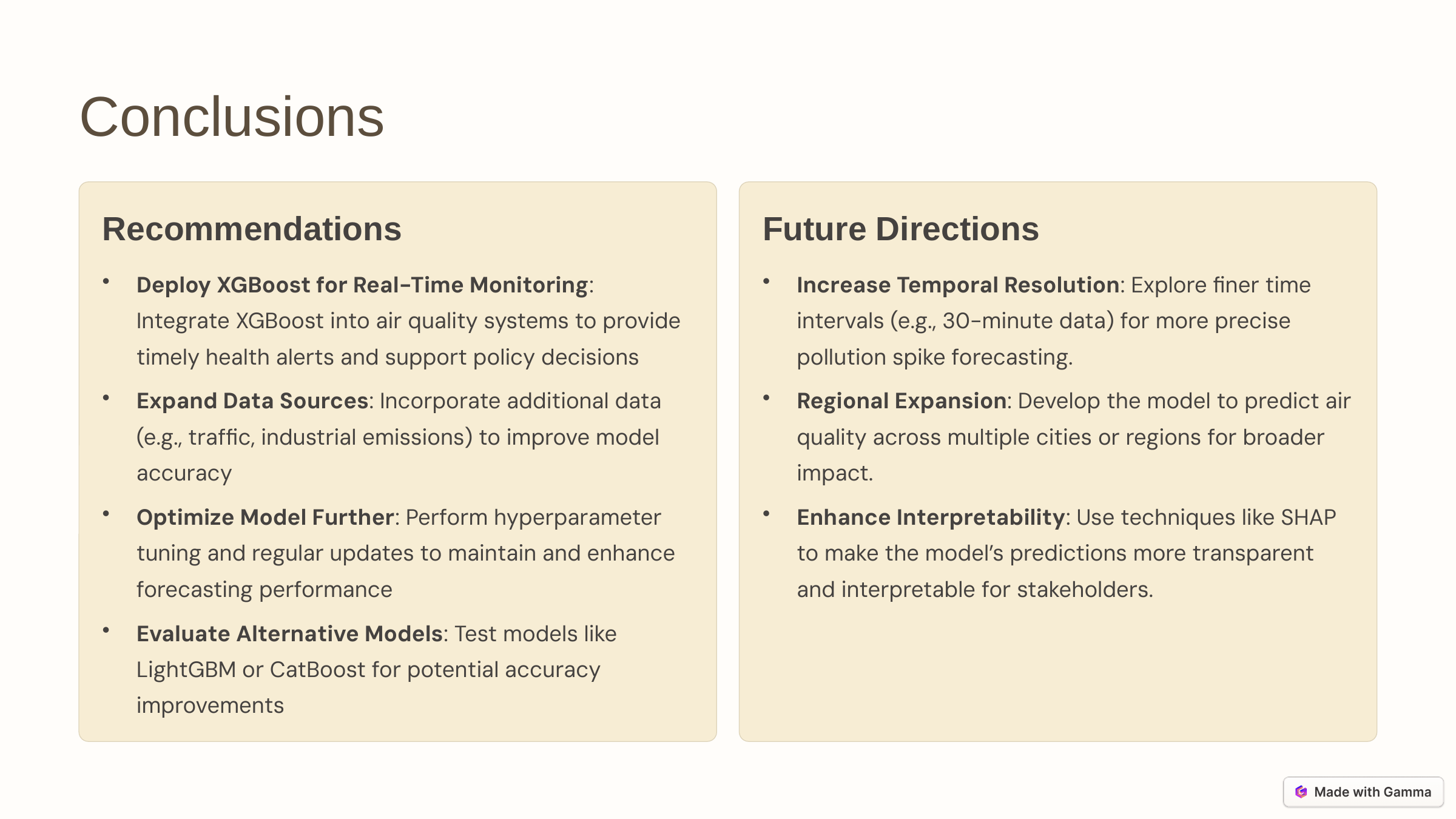

Conclusions

Recommendations
Future Directions
Deploy XGBoost for Real-Time Monitoring: Integrate XGBoost into air quality systems to provide timely health alerts and support policy decisions
Increase Temporal Resolution: Explore finer time intervals (e.g., 30-minute data) for more precise pollution spike forecasting.
Expand Data Sources: Incorporate additional data (e.g., traffic, industrial emissions) to improve model accuracy
Regional Expansion: Develop the model to predict air quality across multiple cities or regions for broader impact.
Optimize Model Further: Perform hyperparameter tuning and regular updates to maintain and enhance forecasting performance
Enhance Interpretability: Use techniques like SHAP to make the model’s predictions more transparent and interpretable for stakeholders.
Evaluate Alternative Models: Test models like LightGBM or CatBoost for potential accuracy improvements